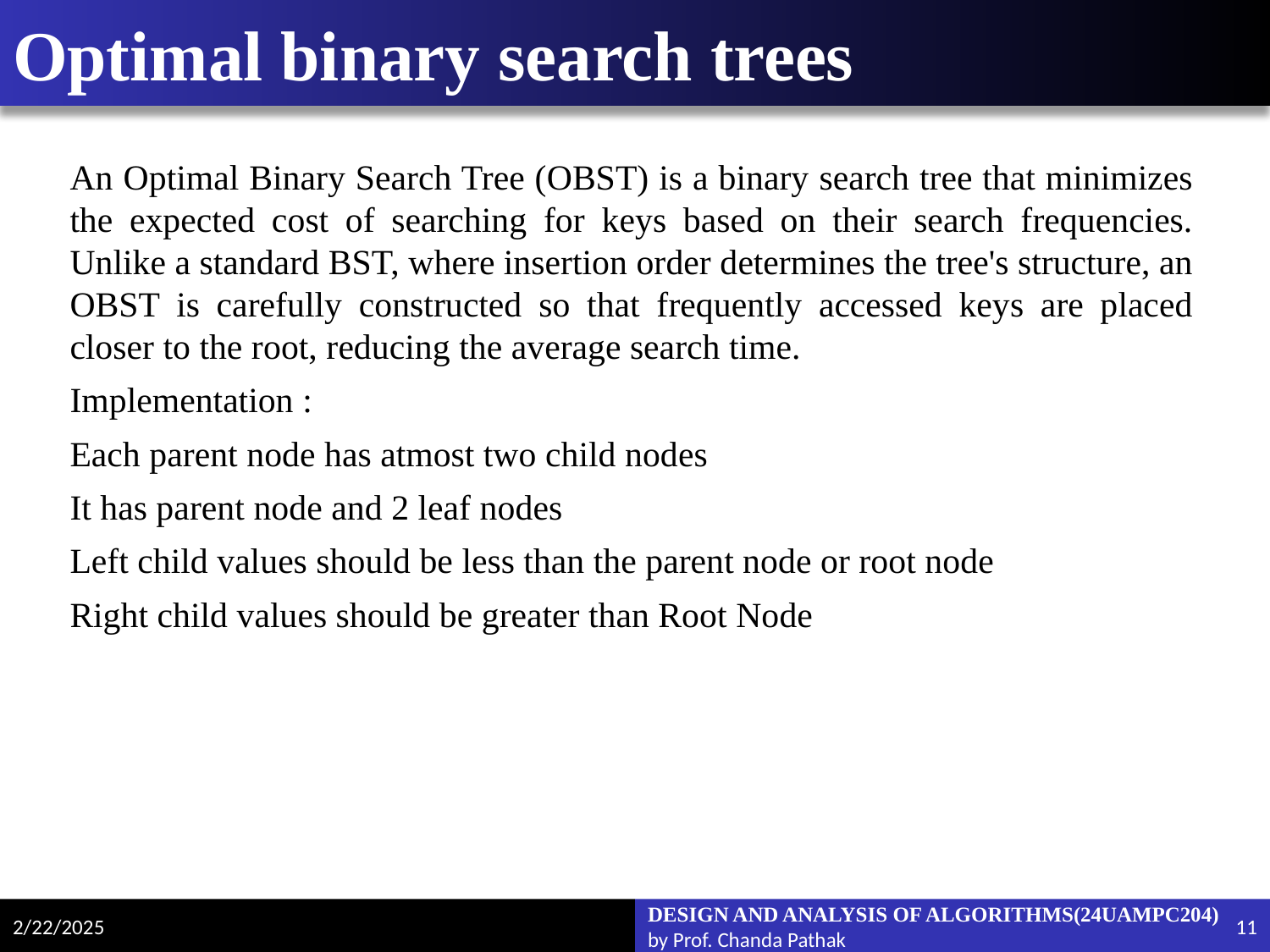

# Optimal binary search trees
An Optimal Binary Search Tree (OBST) is a binary search tree that minimizes the expected cost of searching for keys based on their search frequencies. Unlike a standard BST, where insertion order determines the tree's structure, an OBST is carefully constructed so that frequently accessed keys are placed closer to the root, reducing the average search time.
Implementation :
Each parent node has atmost two child nodes
It has parent node and 2 leaf nodes
Left child values should be less than the parent node or root node
Right child values should be greater than Root Node
2/22/2025
DESIGN AND ANALYSIS OF ALGORITHMS(24UAMPC204)
by Prof. Chanda Pathak
11